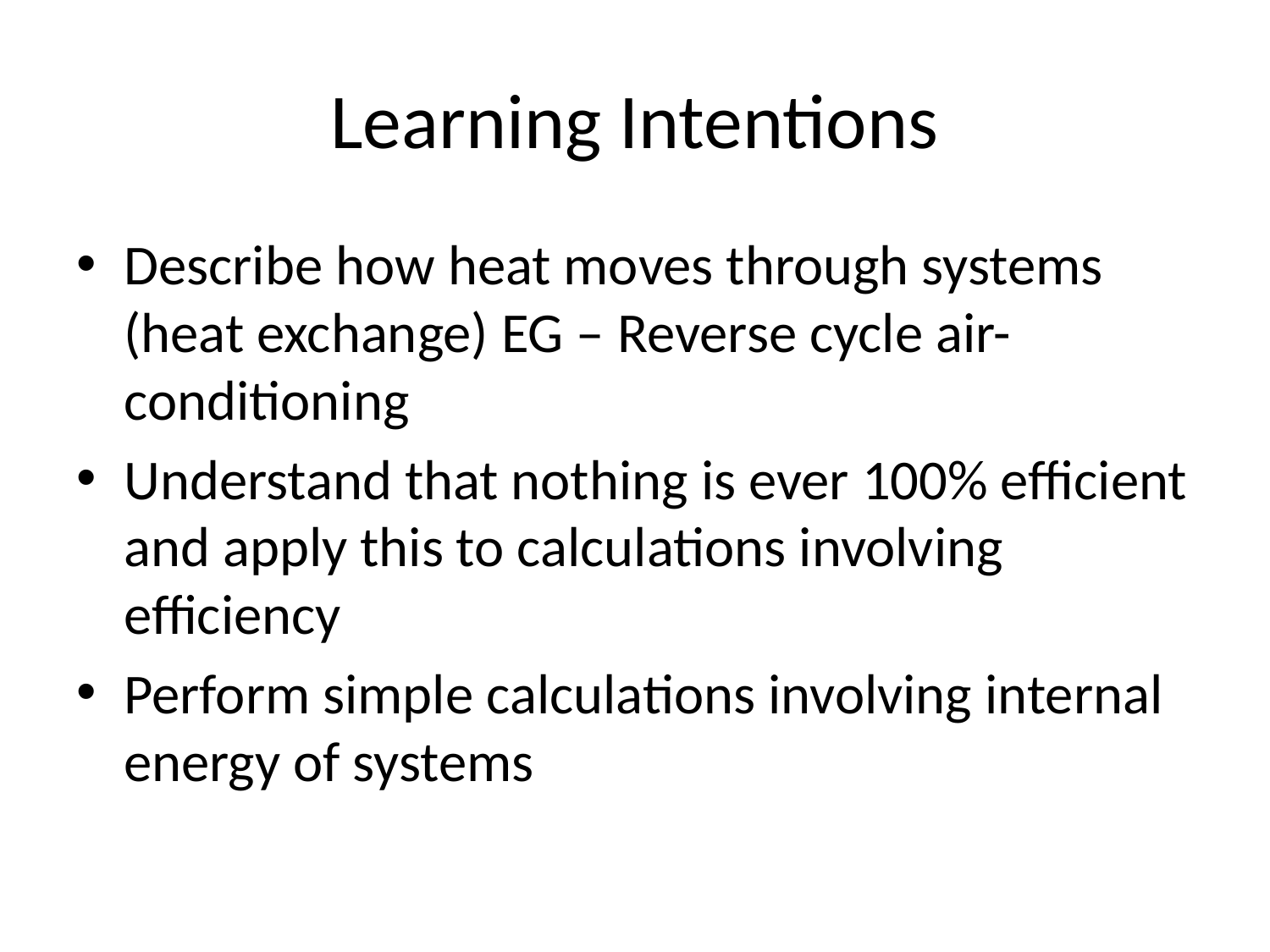

# Learning Intentions
Describe how heat moves through systems (heat exchange) EG – Reverse cycle air-conditioning
Understand that nothing is ever 100% efficient and apply this to calculations involving efficiency
Perform simple calculations involving internal energy of systems